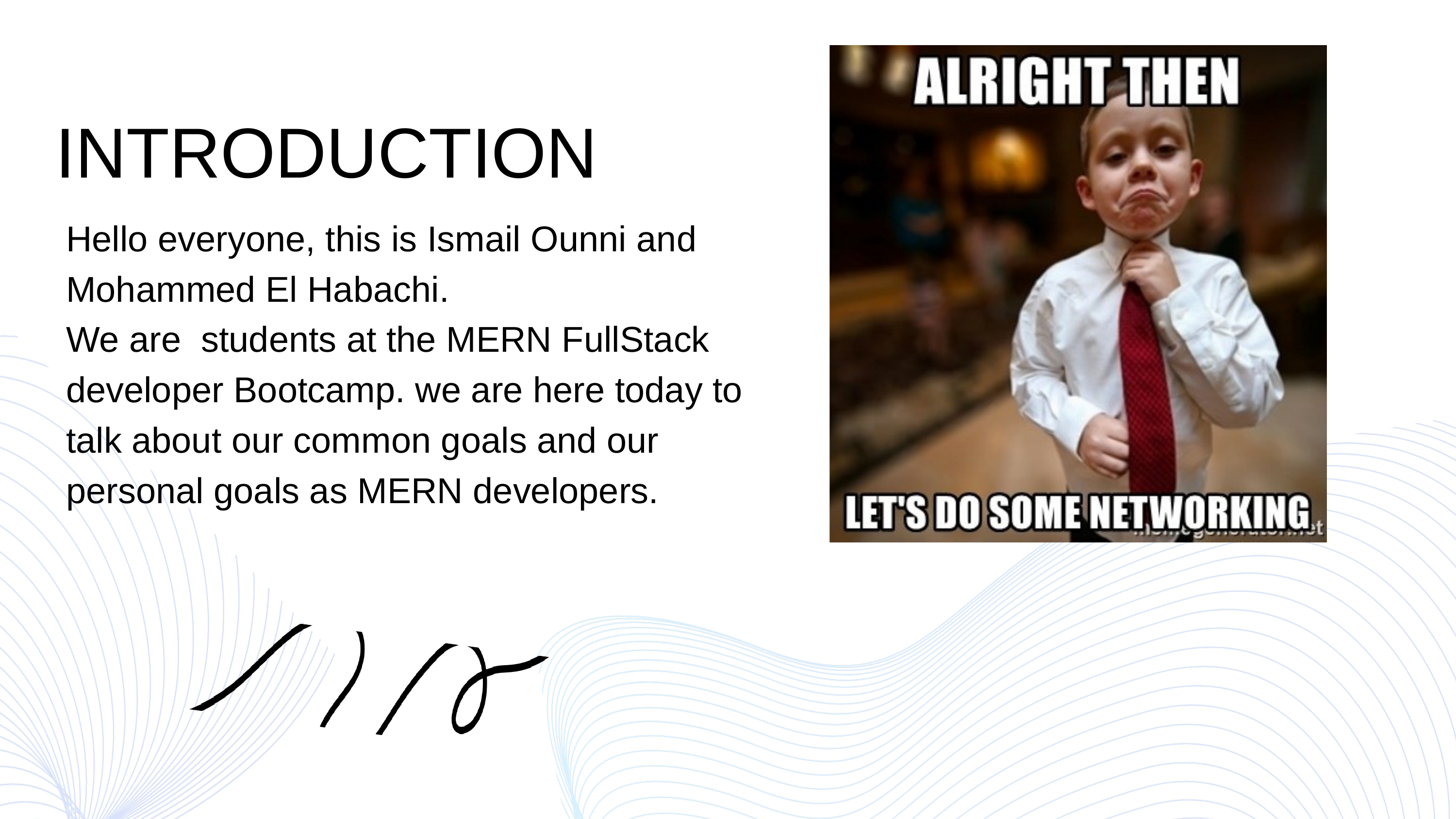

INTRODUCTION
Hello everyone, this is Ismail Ounni and Mohammed El Habachi.
We are  students at the MERN FullStack developer Bootcamp. we are here today to talk about our common goals and our personal goals as MERN developers.